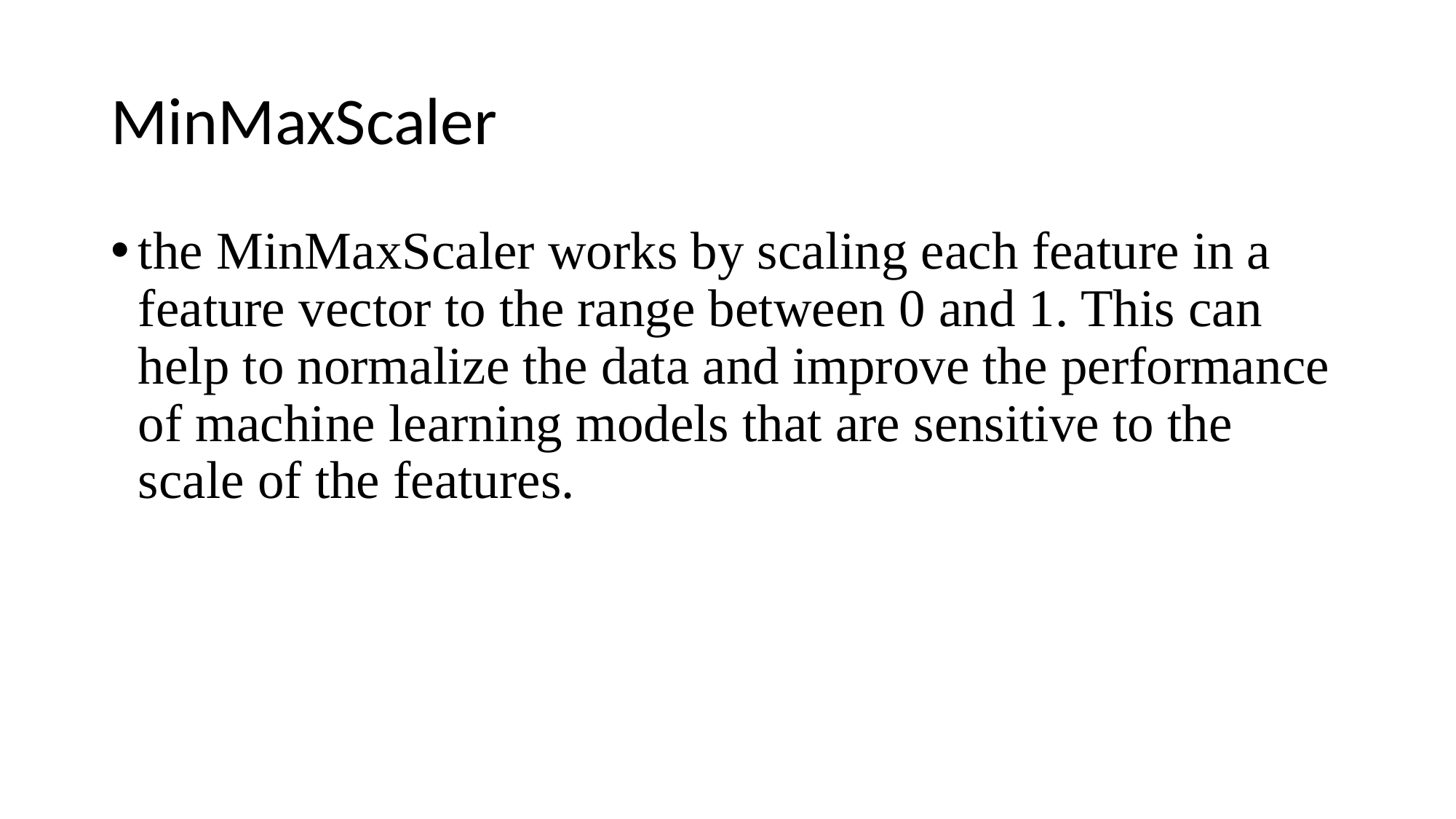

# MinMaxScaler
the MinMaxScaler works by scaling each feature in a feature vector to the range between 0 and 1. This can help to normalize the data and improve the performance of machine learning models that are sensitive to the scale of the features.